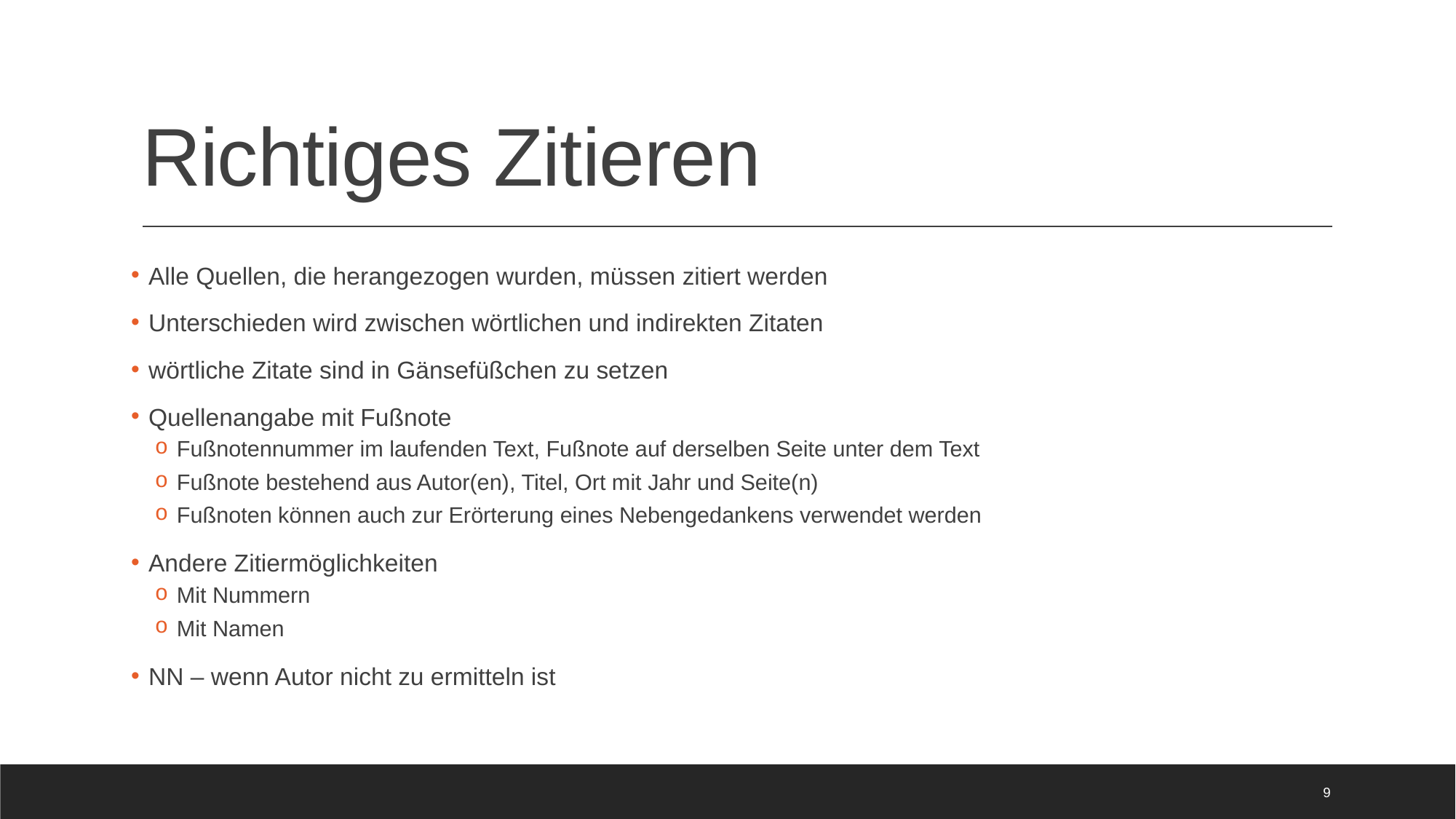

# Richtiges Zitieren
 Alle Quellen, die herangezogen wurden, müssen zitiert werden
 Unterschieden wird zwischen wörtlichen und indirekten Zitaten
 wörtliche Zitate sind in Gänsefüßchen zu setzen
 Quellenangabe mit Fußnote
Fußnotennummer im laufenden Text, Fußnote auf derselben Seite unter dem Text
Fußnote bestehend aus Autor(en), Titel, Ort mit Jahr und Seite(n)
Fußnoten können auch zur Erörterung eines Nebengedankens verwendet werden
 Andere Zitiermöglichkeiten
Mit Nummern
Mit Namen
 NN – wenn Autor nicht zu ermitteln ist

9